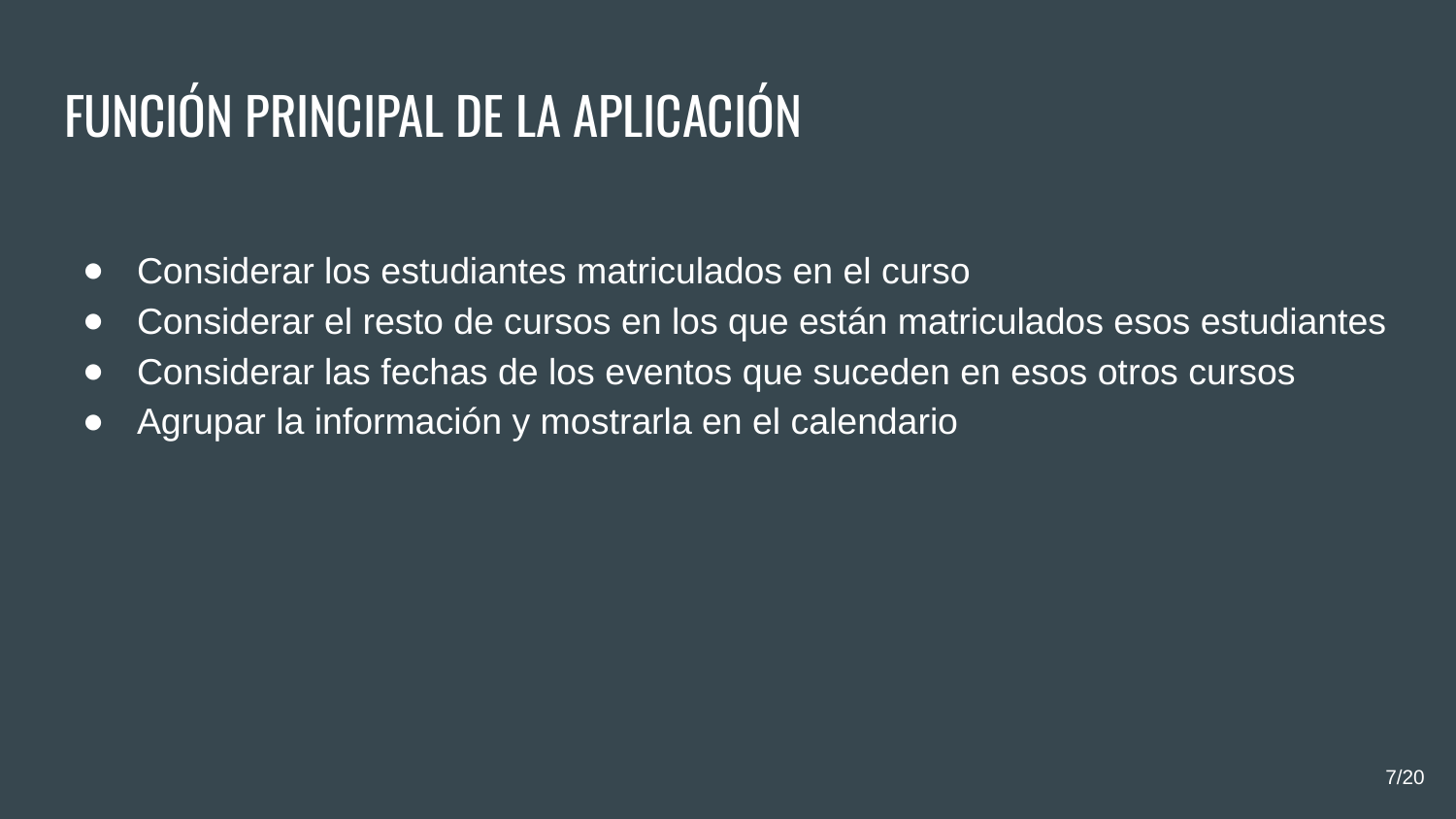

# FUNCIÓN PRINCIPAL DE LA APLICACIÓN
Considerar los estudiantes matriculados en el curso
Considerar el resto de cursos en los que están matriculados esos estudiantes
Considerar las fechas de los eventos que suceden en esos otros cursos
Agrupar la información y mostrarla en el calendario
7/20